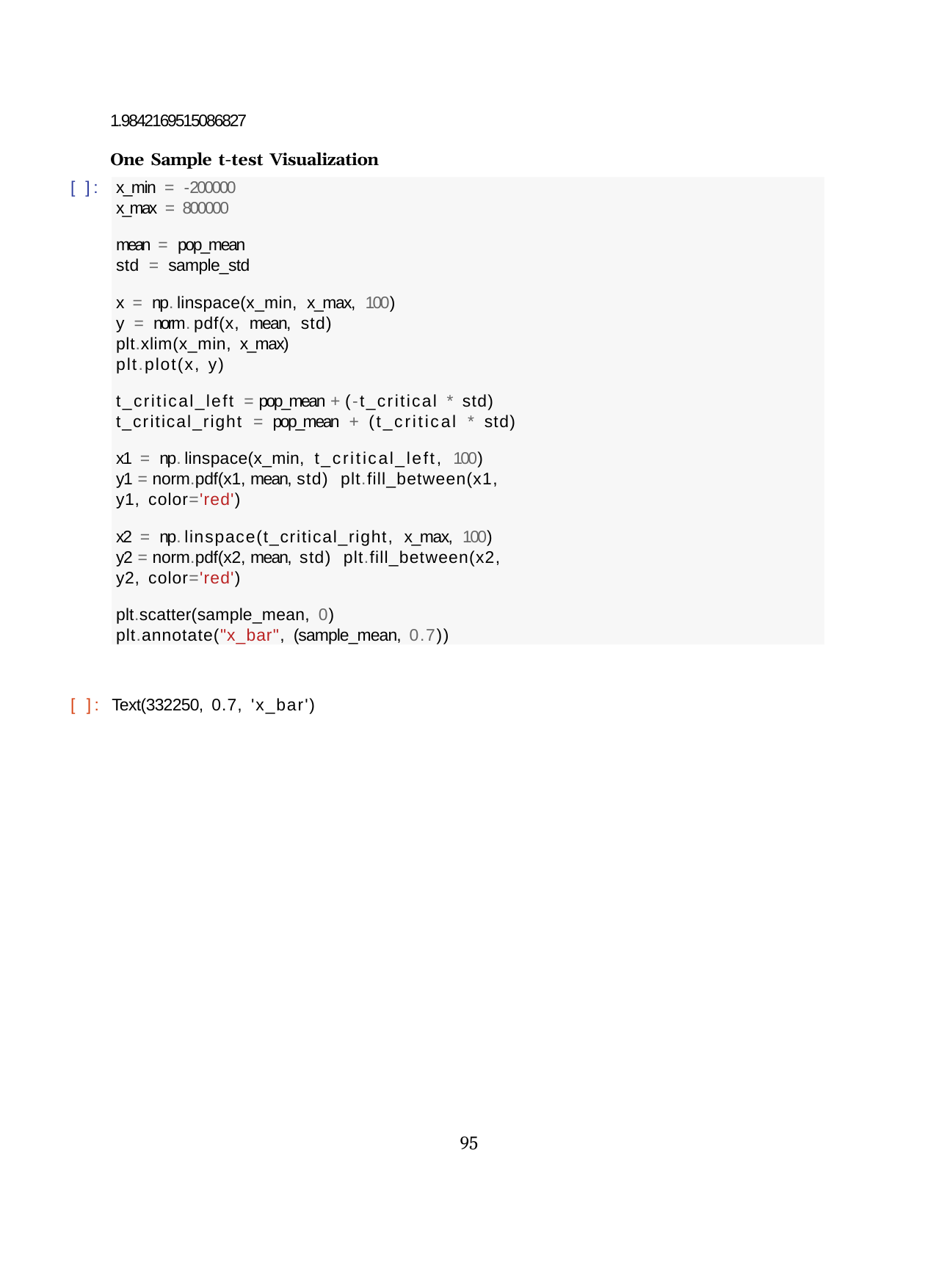

1.9842169515086827

One Sample t-test Visualization
[ ]:
x_min  =  -200000
x_max  =  800000

mean  =  pop_mean  std  =  sample_std

x  =  np.linspace(x_min,  x_max,  100)  y  =  norm.pdf(x,  mean,  std)  plt.xlim(x_min, x_max)
plt.plot(x, y)

t_critical_left = pop_mean + (-t_critical * std)  t_critical_right  =  pop_mean  +  (t_critical  *  std)

x1  =  np.linspace(x_min,  t_critical_left,  100)  y1 = norm.pdf(x1, mean, std)  plt.fill_between(x1, y1, color='red')

x2  =  np.linspace(t_critical_right,  x_max,  100)  y2 = norm.pdf(x2, mean, std)  plt.fill_between(x2, y2, color='red')

plt.scatter(sample_mean, 0)
plt.annotate("x_bar", (sample_mean, 0.7))
[ ]: Text(332250, 0.7, 'x_bar')
95